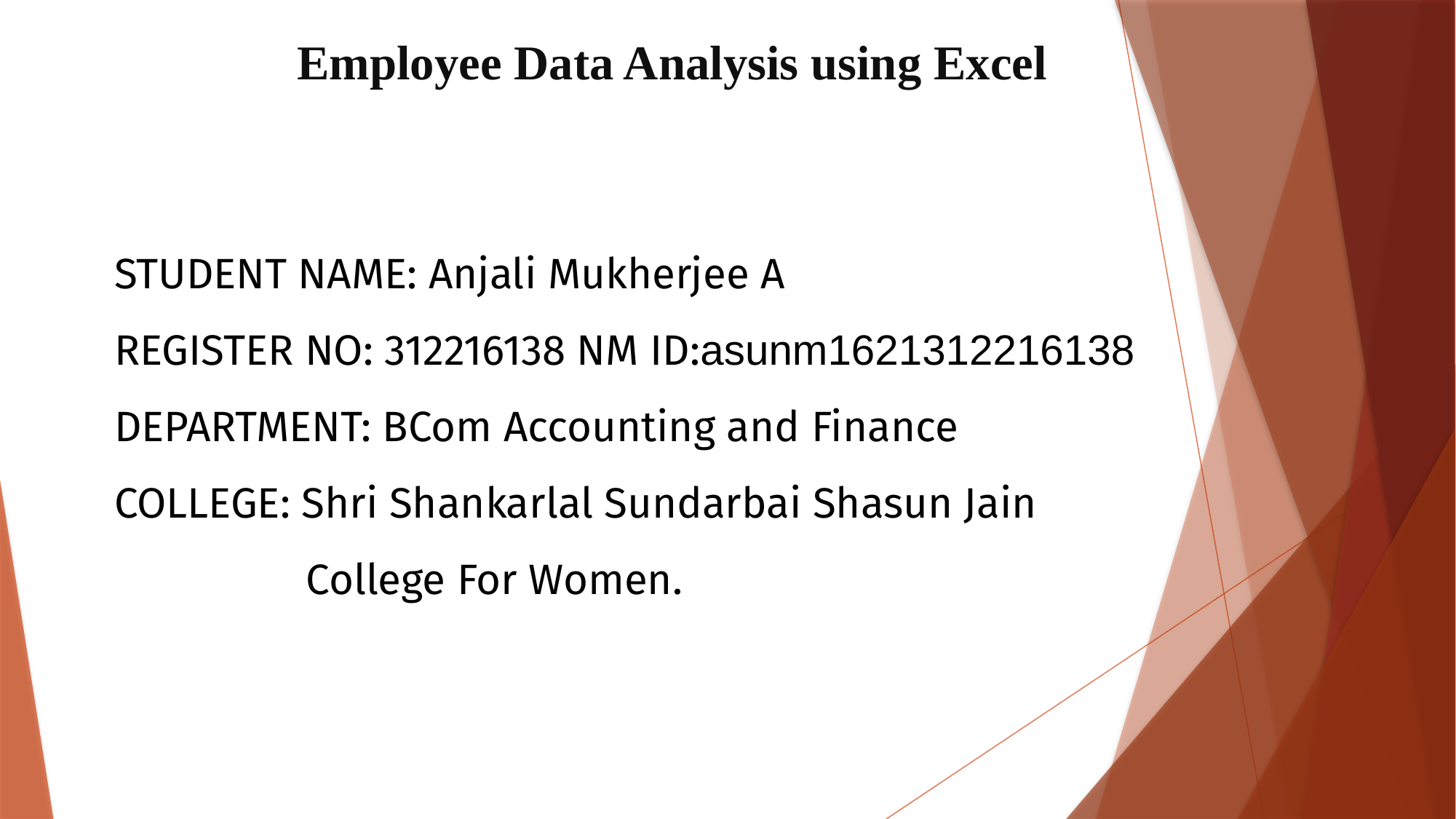

Employee Data Analysis using Excel
STUDENT NAME: Anjali Mukherjee A
REGISTER NO: 312216138 NM ID:asunm1621312216138
DEPARTMENT: BCom Accounting and Finance
COLLEGE: Shri Shankarlal Sundarbai Shasun Jain
                 College For Women.